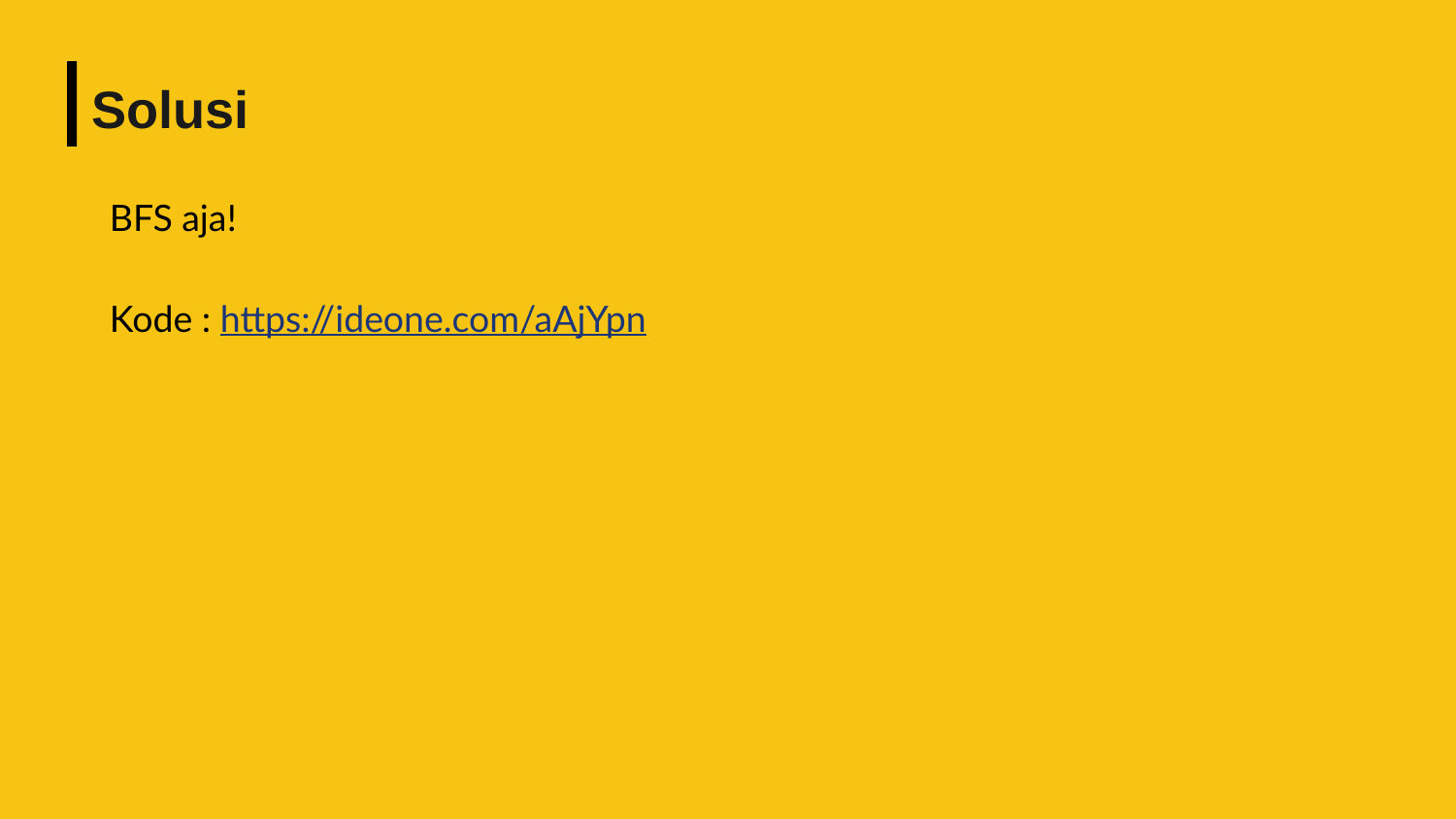

# Solusi
BFS aja!

Kode : https://ideone.com/aAjYpn